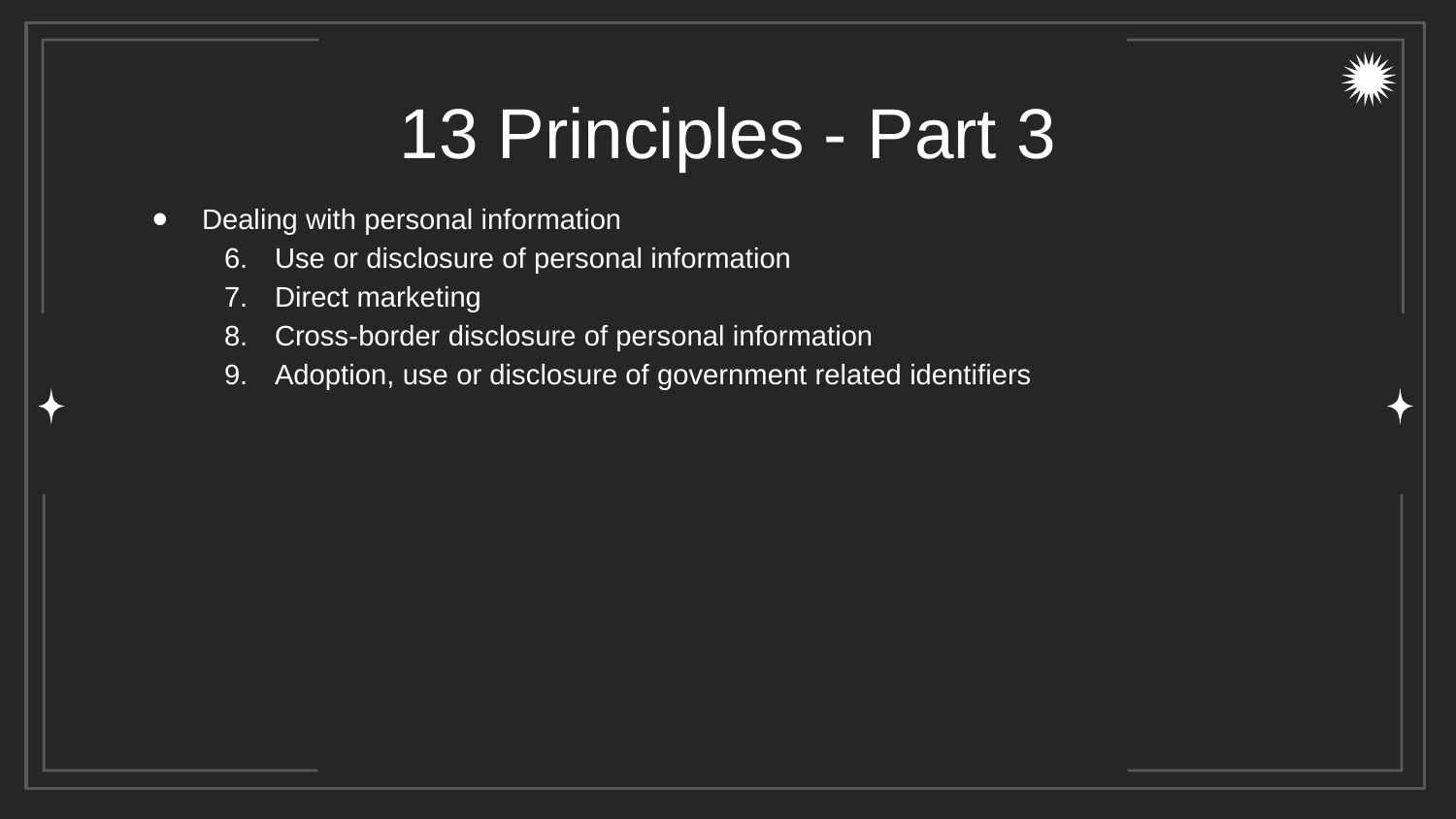

# 13 Principles - Part 3
Dealing with personal information
Use or disclosure of personal information
Direct marketing
Cross-border disclosure of personal information
Adoption, use or disclosure of government related identifiers